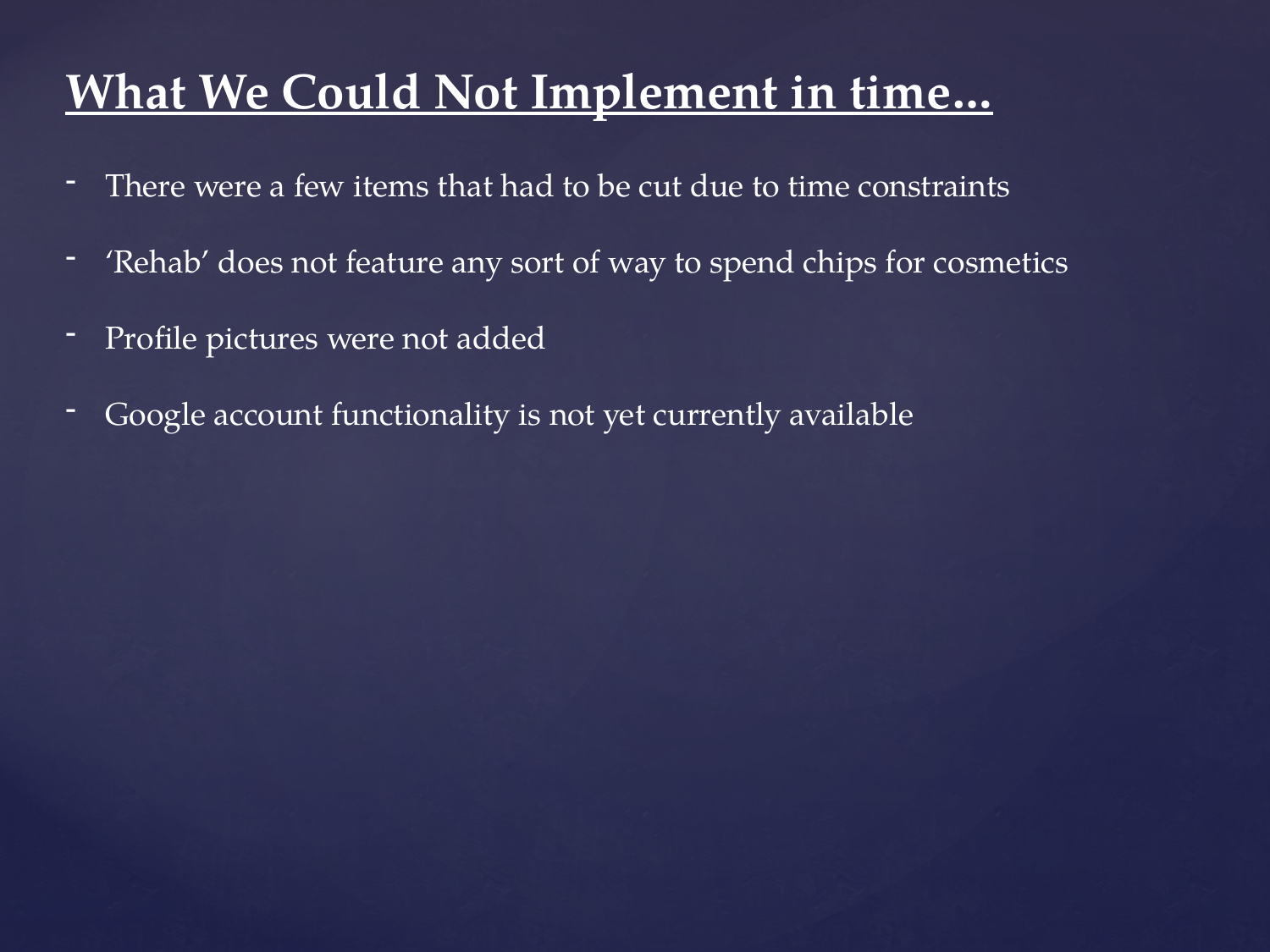

What We Could Not Implement in time…
There were a few items that had to be cut due to time constraints

‘Rehab’ does not feature any sort of way to spend chips for cosmetics

Profile pictures were not added

Google account functionality is not yet currently available